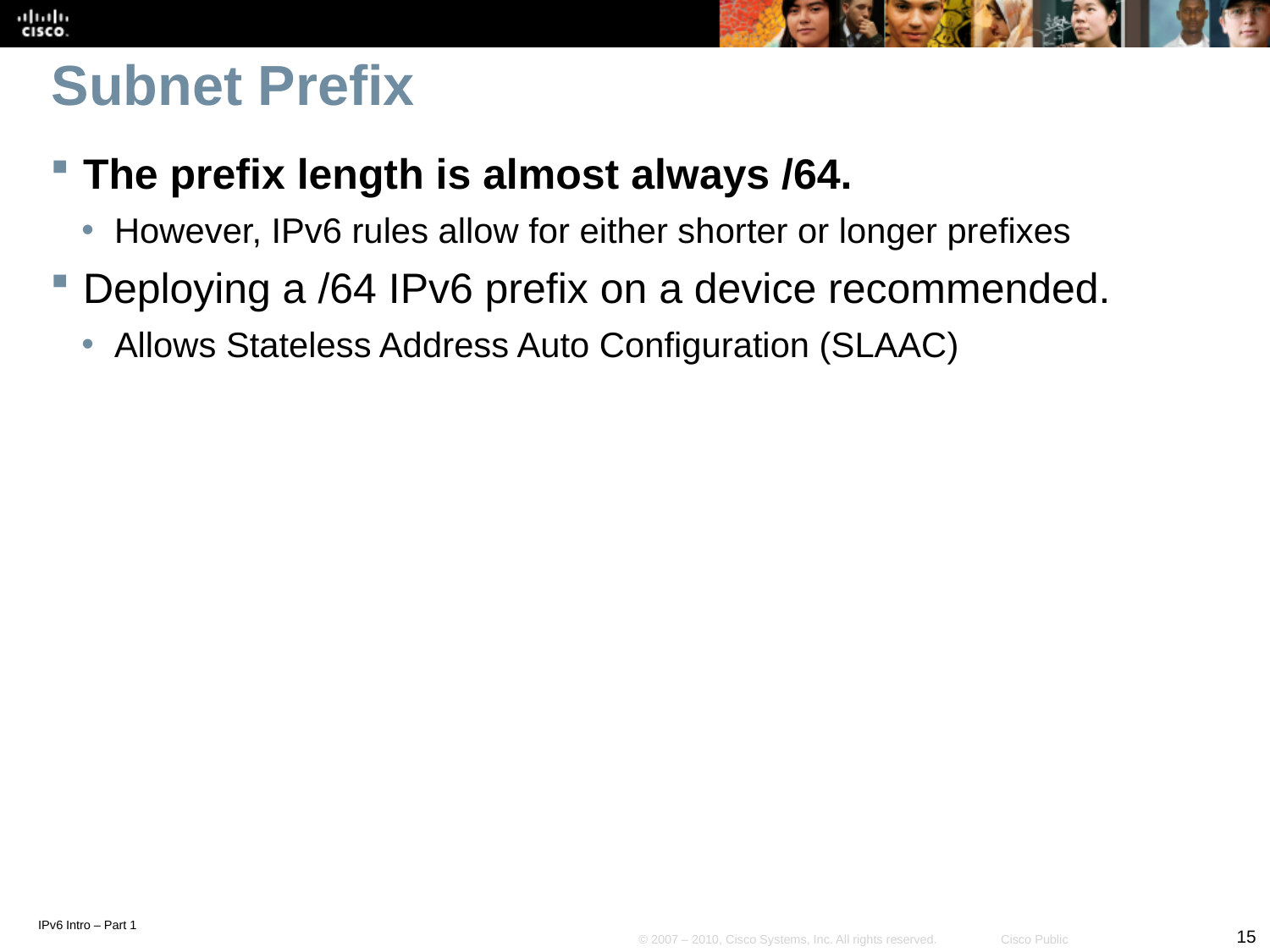

# Subnet Prefix
The prefix length is almost always /64.
However, IPv6 rules allow for either shorter or longer prefixes
Deploying a /64 IPv6 prefix on a device recommended.
Allows Stateless Address Auto Configuration (SLAAC)